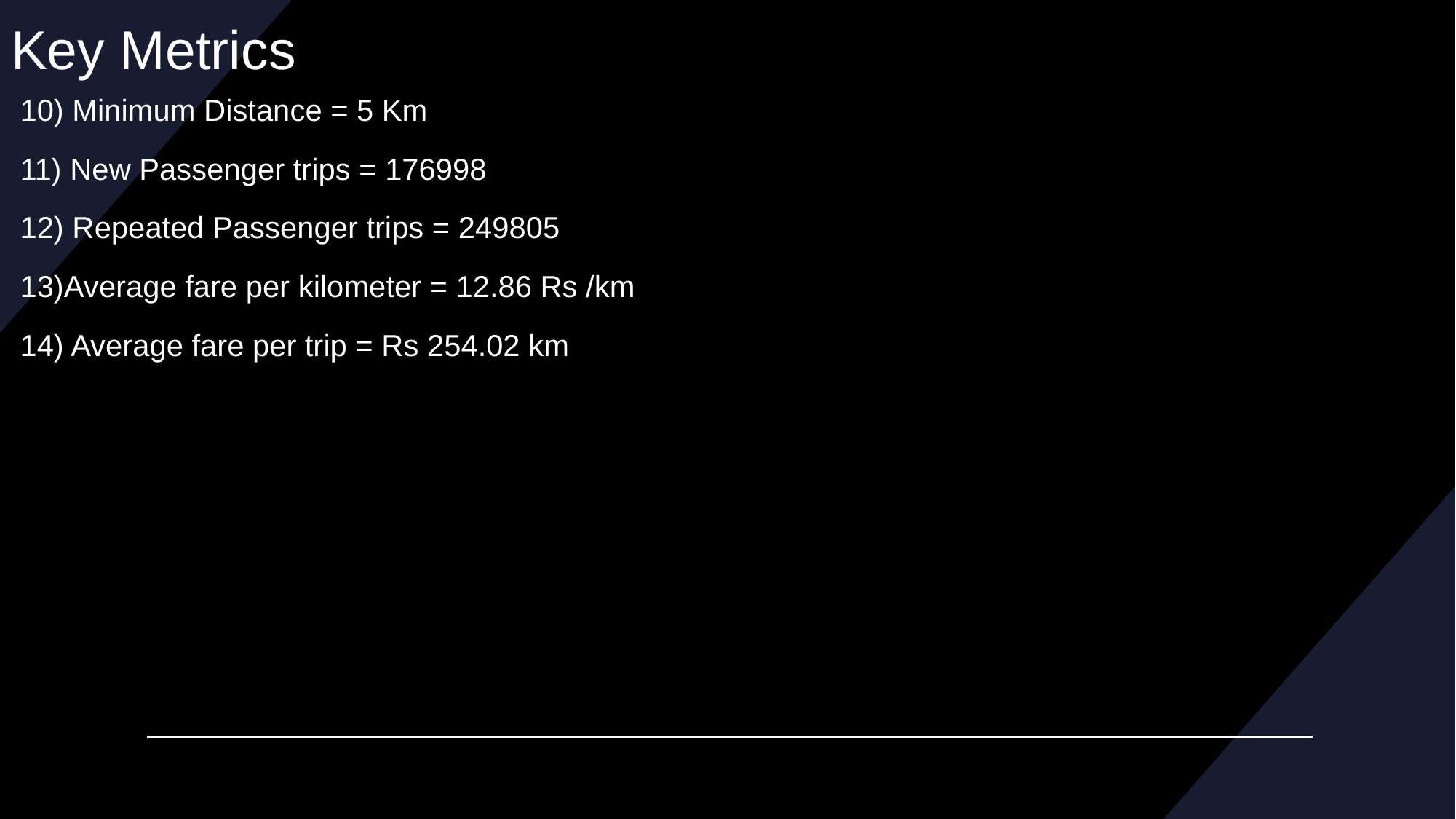

# Key Metrics
10) Minimum Distance = 5 Km
11) New Passenger trips = 176998
12) Repeated Passenger trips = 249805
13)Average fare per kilometer = 12.86 Rs /km
14) Average fare per trip = Rs 254.02 km